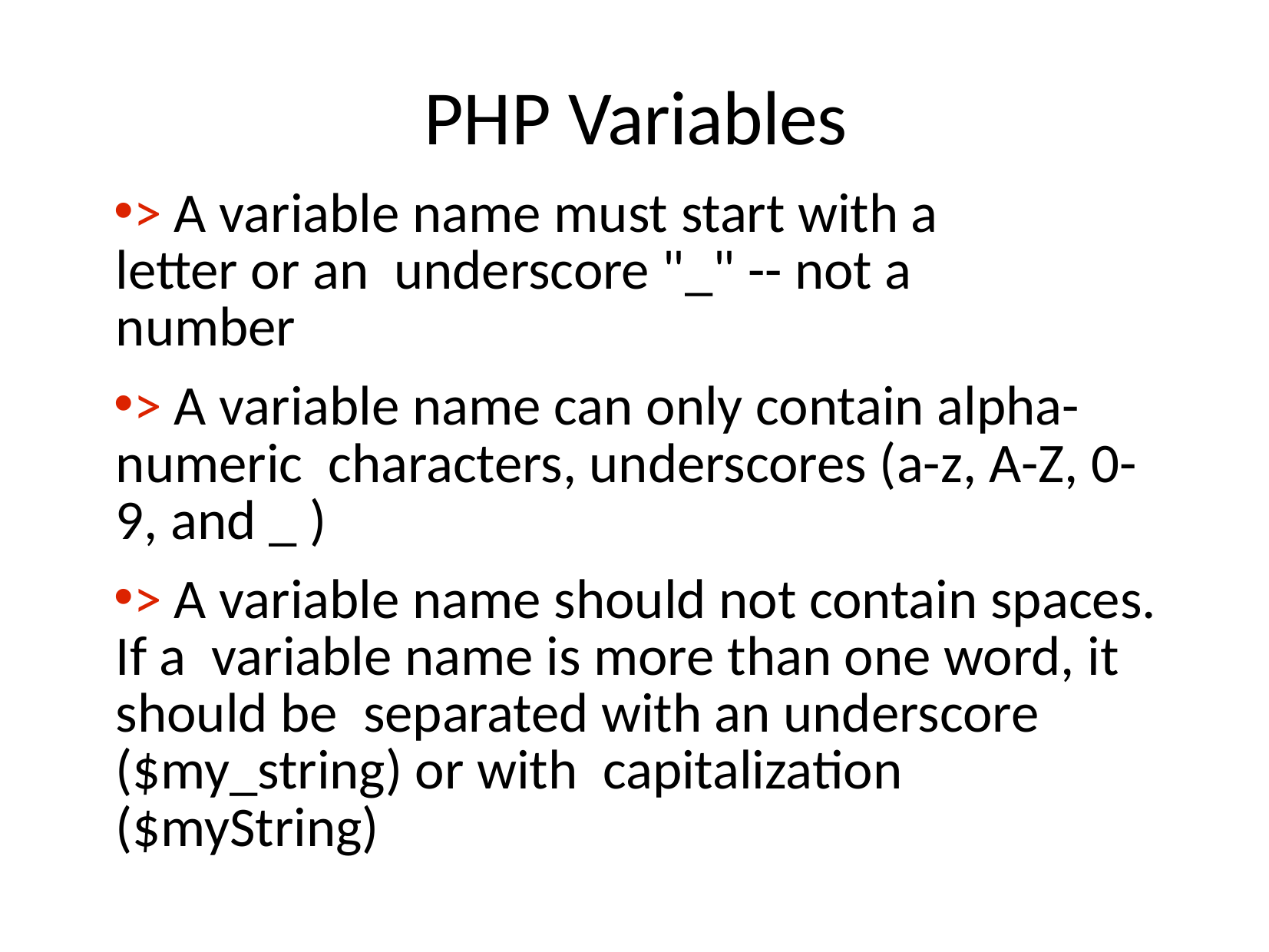

# PHP Variables
> A variable name must start with a letter or an  underscore "_" -- not a number
> A variable name can only contain alpha-numeric  characters, underscores (a-z, A-Z, 0-9, and _ )
> A variable name should not contain spaces. If a  variable name is more than one word, it should be  separated with an underscore ($my_string) or with  capitalization ($myString)